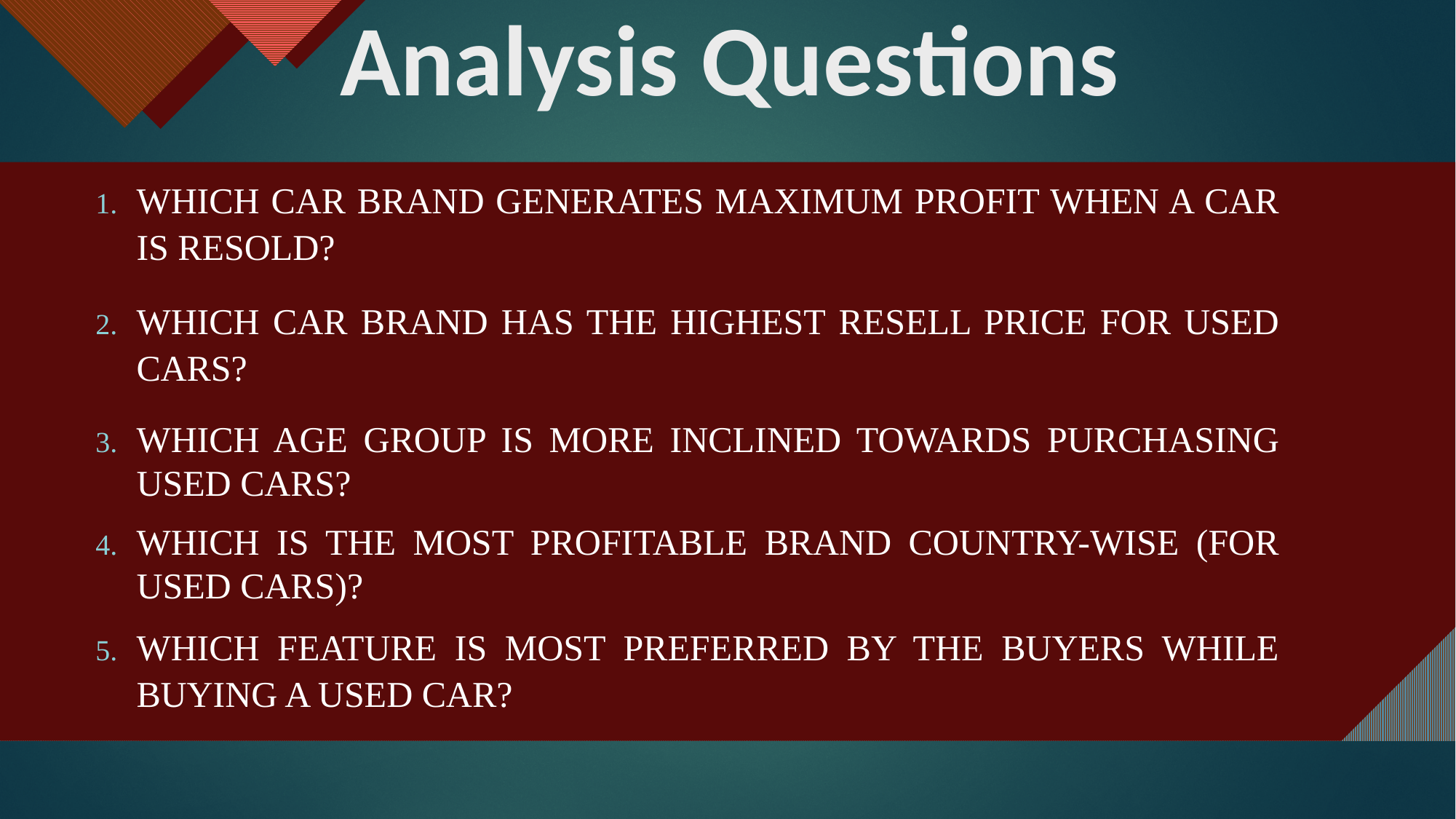

# Analysis Questions
Which car brand generates maximum profit when a car is resold?
Which car brand has the highest resell price for used cars?
Which age group is more inclined towards purchasing used cars?
Which is the most profitable brand country-wise (for used cars)?
Which feature is most preferred by the buyers while buying a used car?